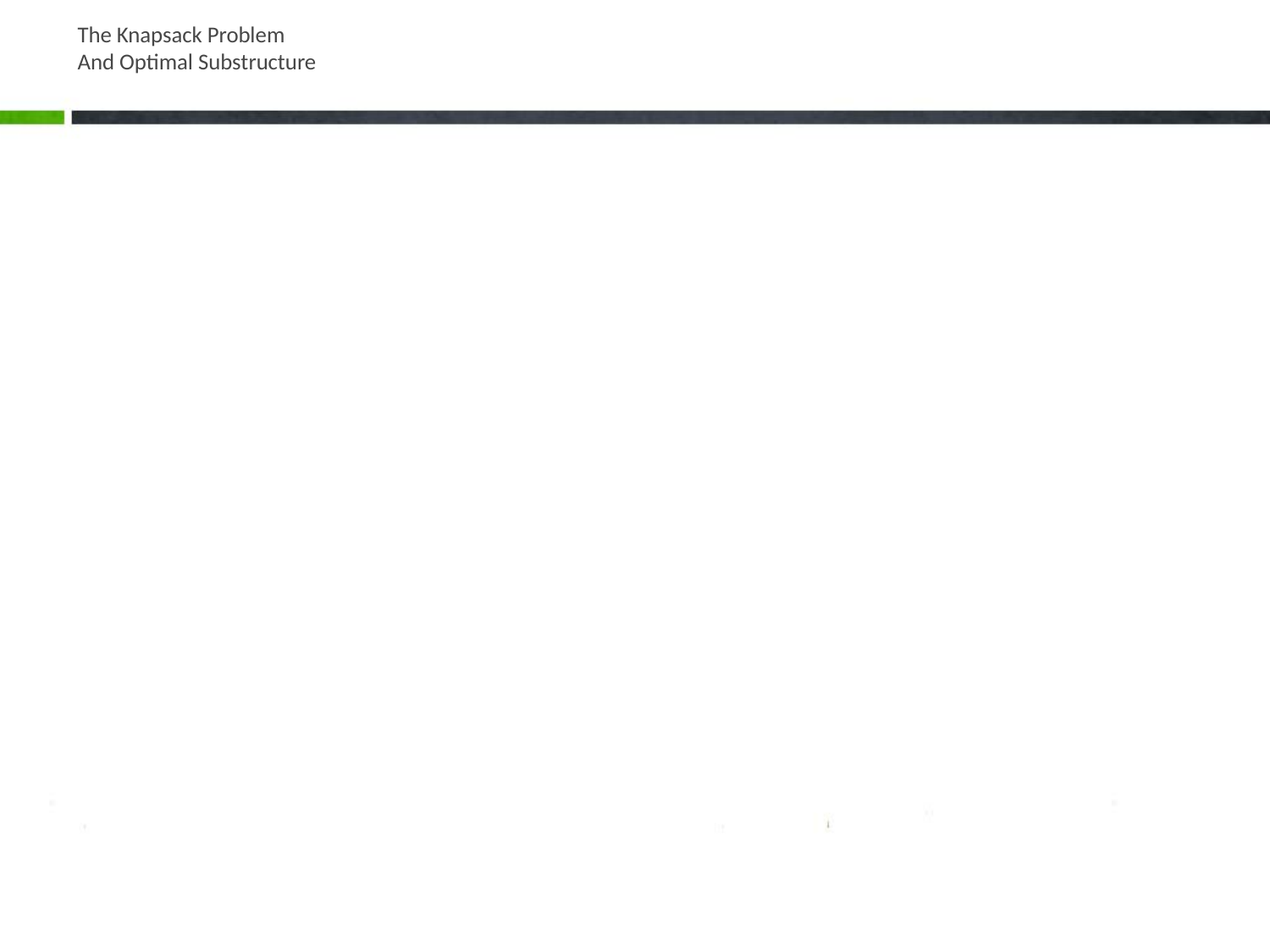

# The Knapsack Problem And Optimal Substructure